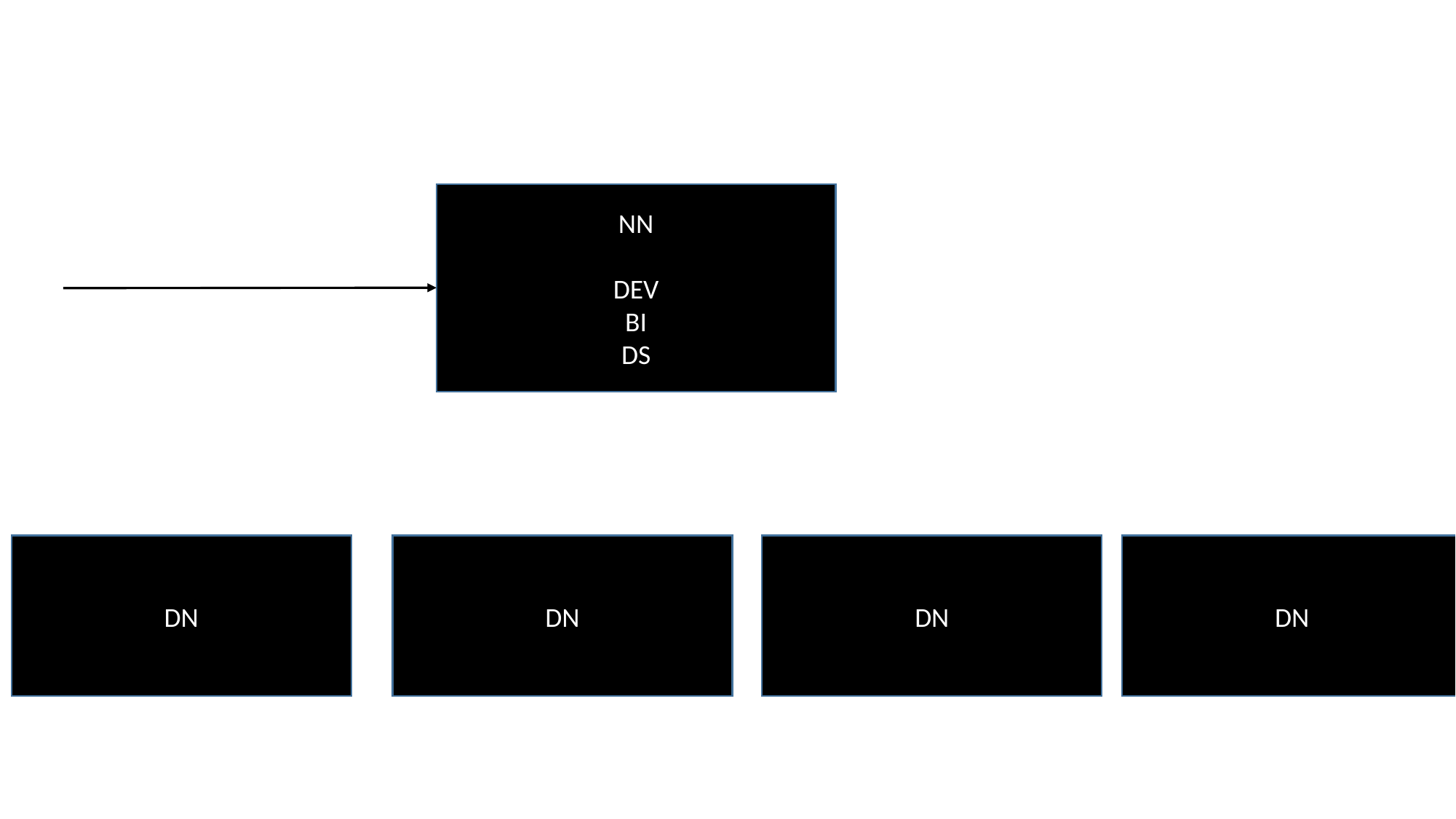

NN

DEV
BI
DS

DN
DN
DN
DN